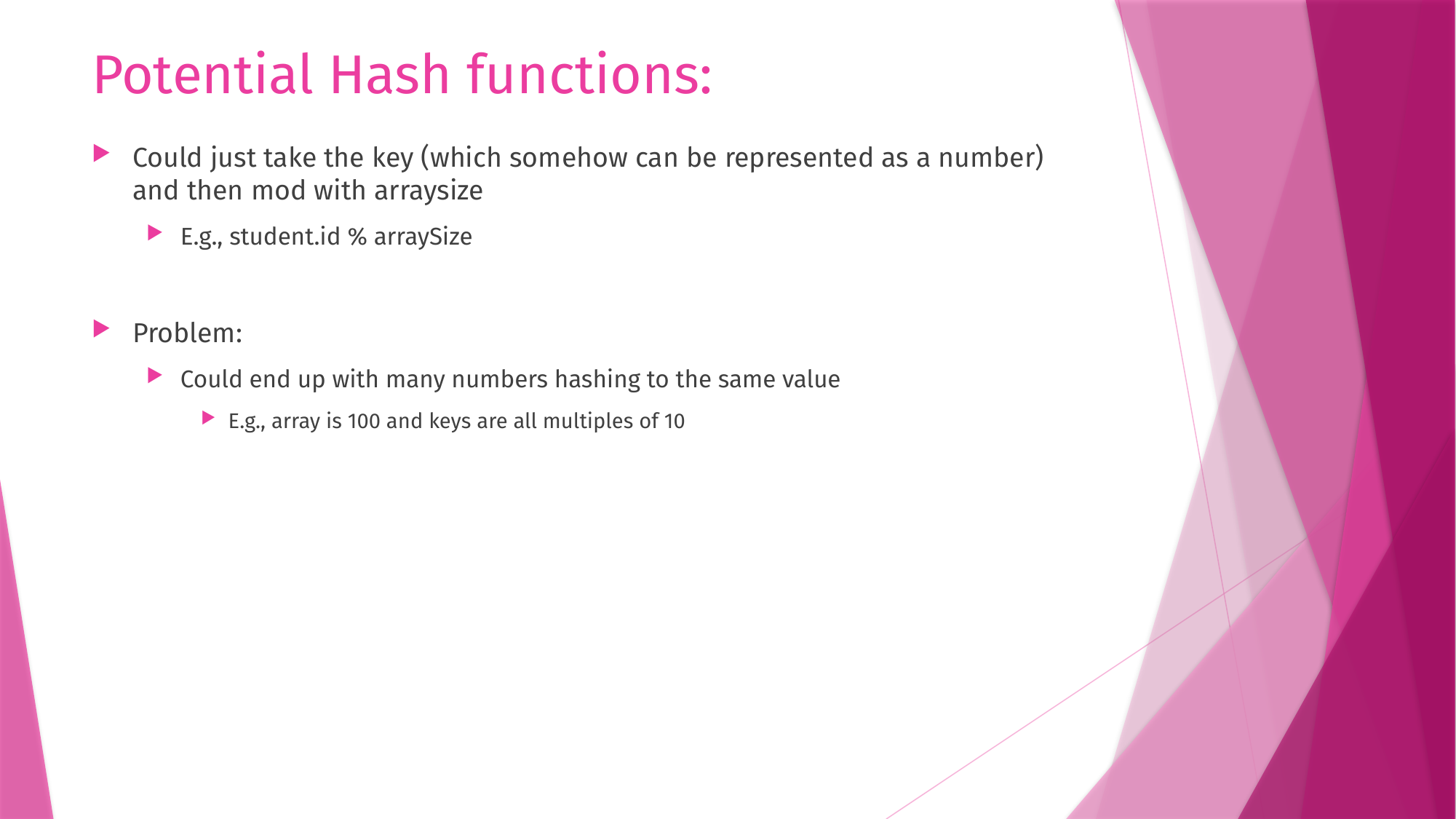

# Potential Hash functions:
Could just take the key (which somehow can be represented as a number) and then mod with arraysize
E.g., student.id % arraySize

Problem:
Could end up with many numbers hashing to the same value
E.g., array is 100 and keys are all multiples of 10